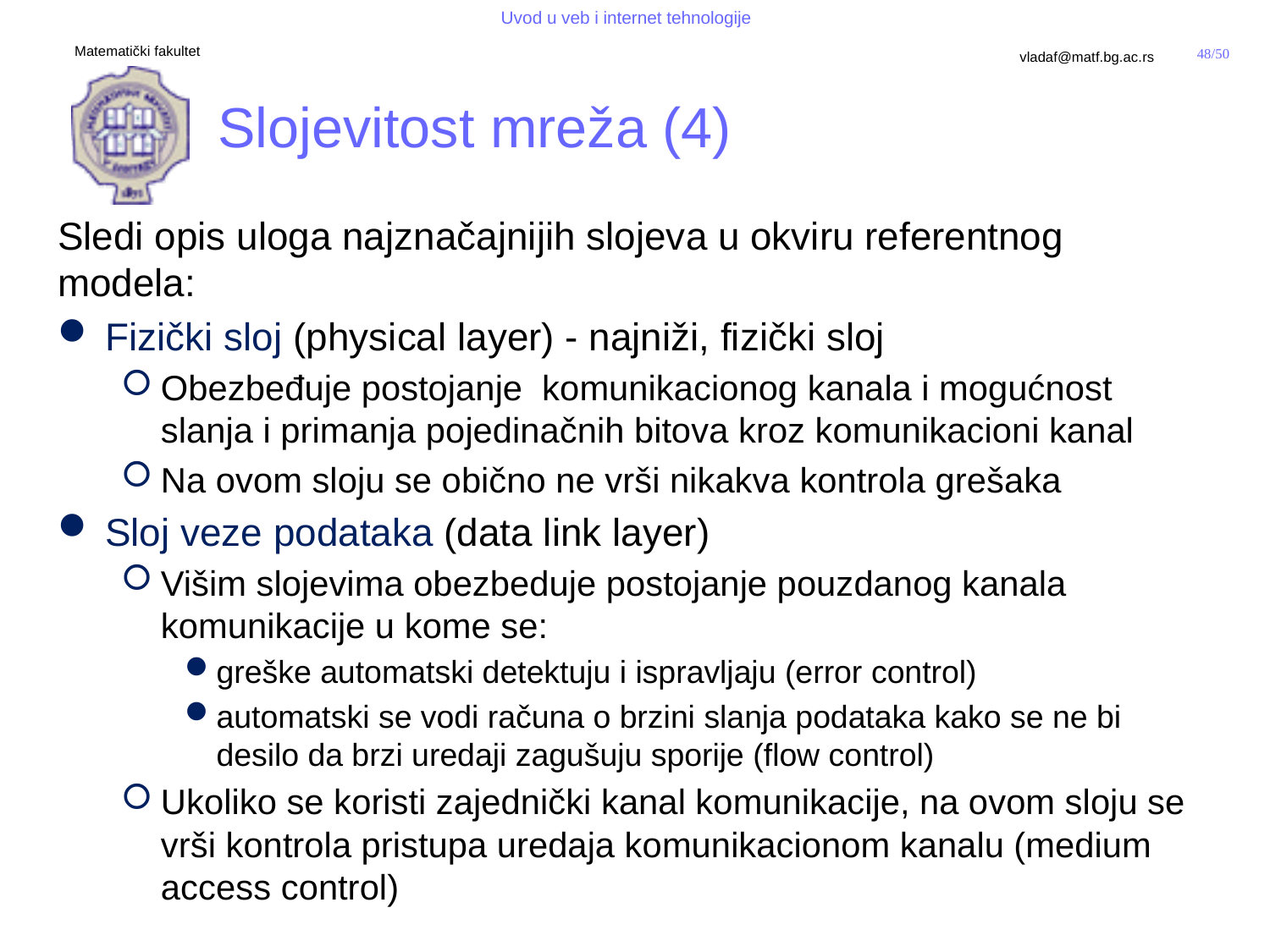

# Slojevitost mreža (4)
Sledi opis uloga najznačajnijih slojeva u okviru referentnog modela:
Fizički sloj (physical layer) - najniži, fizički sloj
Obezbeđuje postojanje  komunikacionog kanala i mogućnost slanja i primanja pojedinačnih bitova kroz komunikacioni kanal
Na ovom sloju se obično ne vrši nikakva kontrola grešaka
Sloj veze podataka (data link layer)
Višim slojevima obezbeduje postojanje pouzdanog kanala komunikacije u kome se:
greške automatski detektuju i ispravljaju (error control)
automatski se vodi računa o brzini slanja podataka kako se ne bi desilo da brzi uredaji zagušuju sporije (flow control)
Ukoliko se koristi zajednički kanal komunikacije, na ovom sloju se vrši kontrola pristupa uredaja komunikacionom kanalu (medium access control)